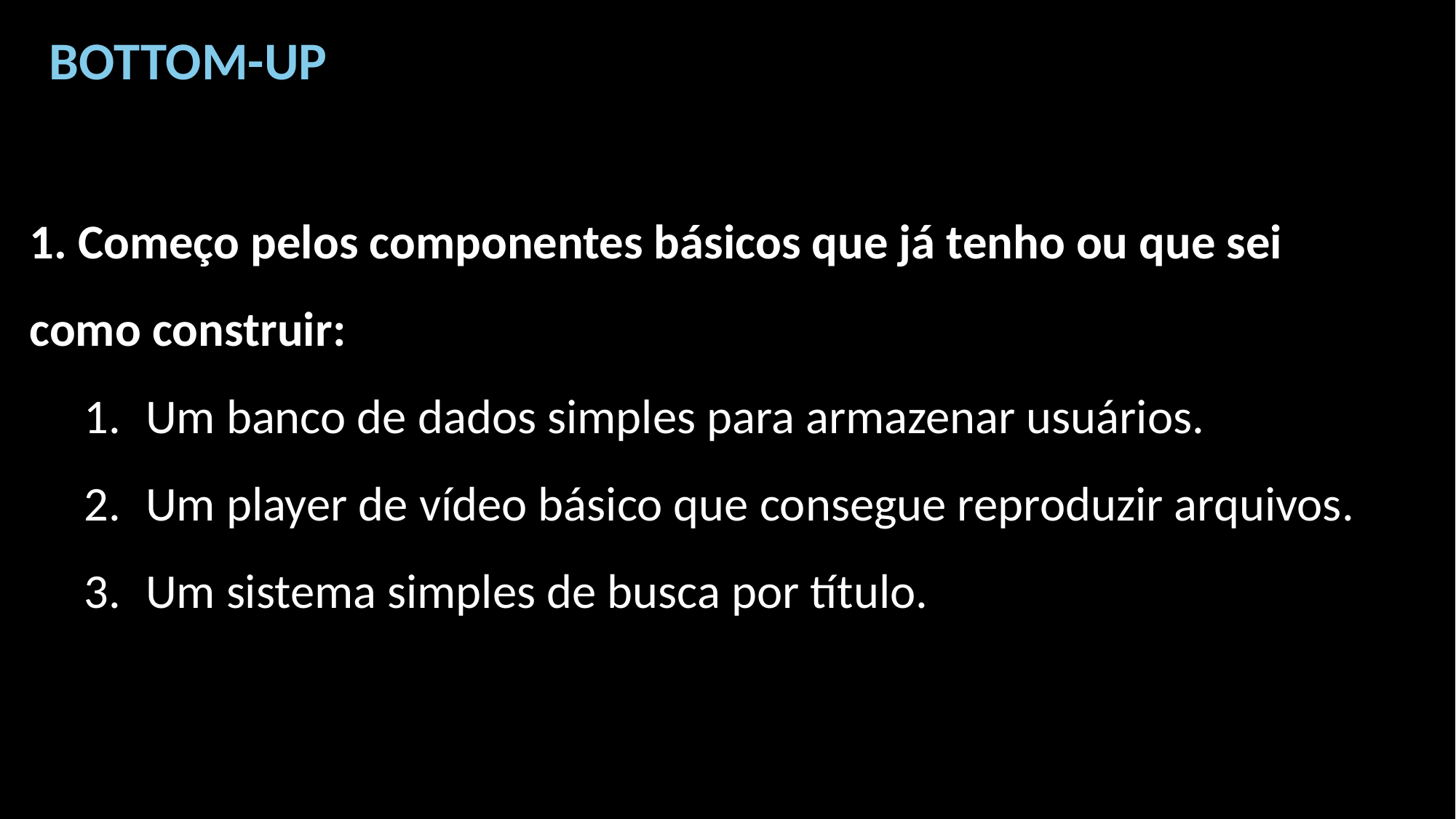

BOTTOM-UP
1. Começo pelos componentes básicos que já tenho ou que sei como construir:
Um banco de dados simples para armazenar usuários.
Um player de vídeo básico que consegue reproduzir arquivos.
Um sistema simples de busca por título.